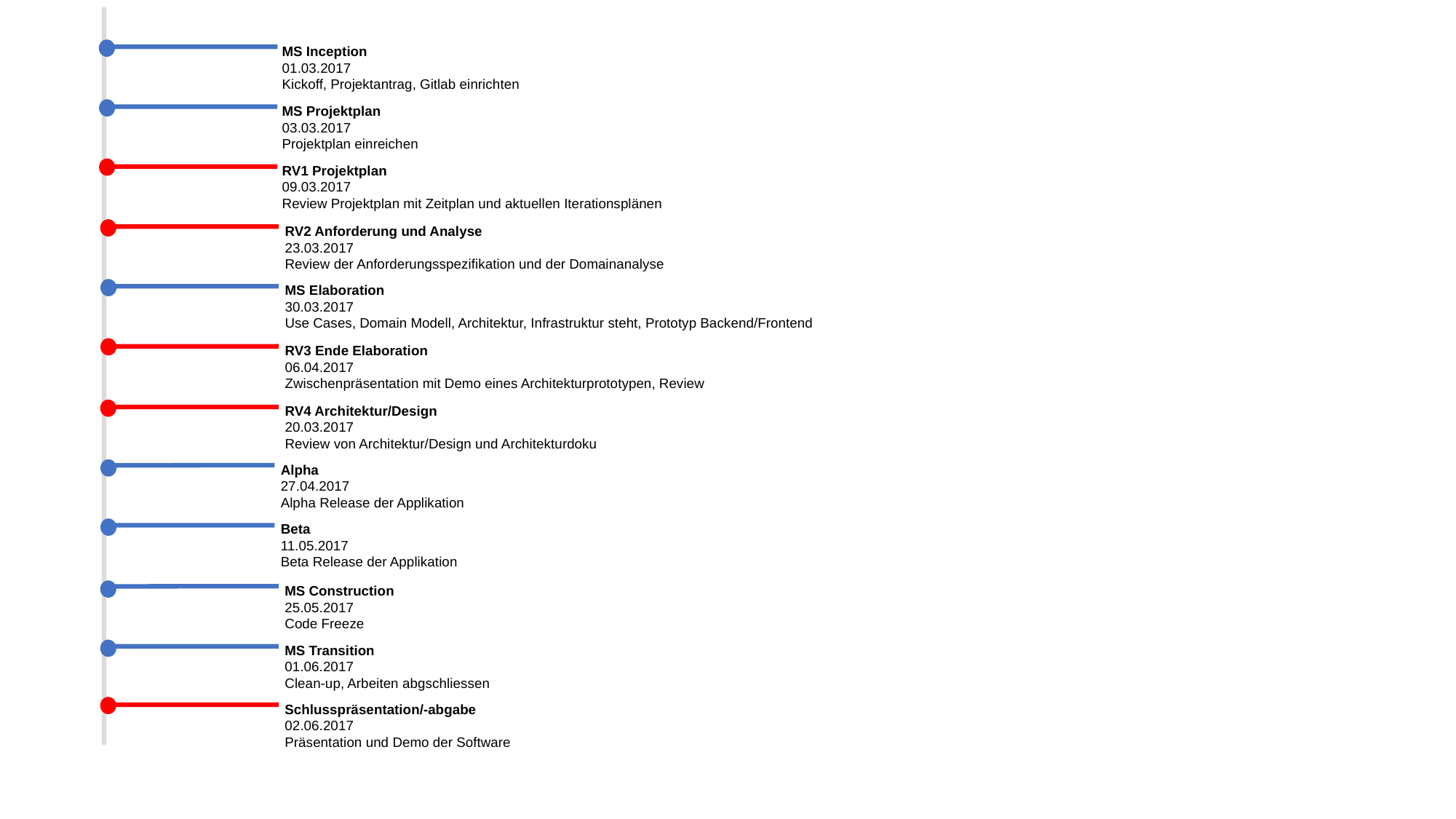

MS Inception
01.03.2017
Kickoff, Projektantrag, Gitlab einrichten

MS Projektplan
03.03.2017
Projektplan einreichen

RV1 Projektplan
09.03.2017
Review Projektplan mit Zeitplan und aktuellen Iterationsplänen

RV2 Anforderung und Analyse
23.03.2017
Review der Anforderungsspezifikation und der Domainanalyse

MS Elaboration
30.03.2017
Use Cases, Domain Modell, Architektur, Infrastruktur steht, Prototyp Backend/Frontend

RV3 Ende Elaboration
06.04.2017
Zwischenpräsentation mit Demo eines Architekturprototypen, Review

RV4 Architektur/Design
20.03.2017
Review von Architektur/Design und Architekturdoku

Alpha
27.04.2017
Alpha Release der Applikation

Beta
11.05.2017
Beta Release der Applikation

MS Construction
25.05.2017
Code Freeze

MS Transition
01.06.2017
Clean-up, Arbeiten abgschliessen

Schlusspräsentation/-abgabe
02.06.2017
Präsentation und Demo der Software